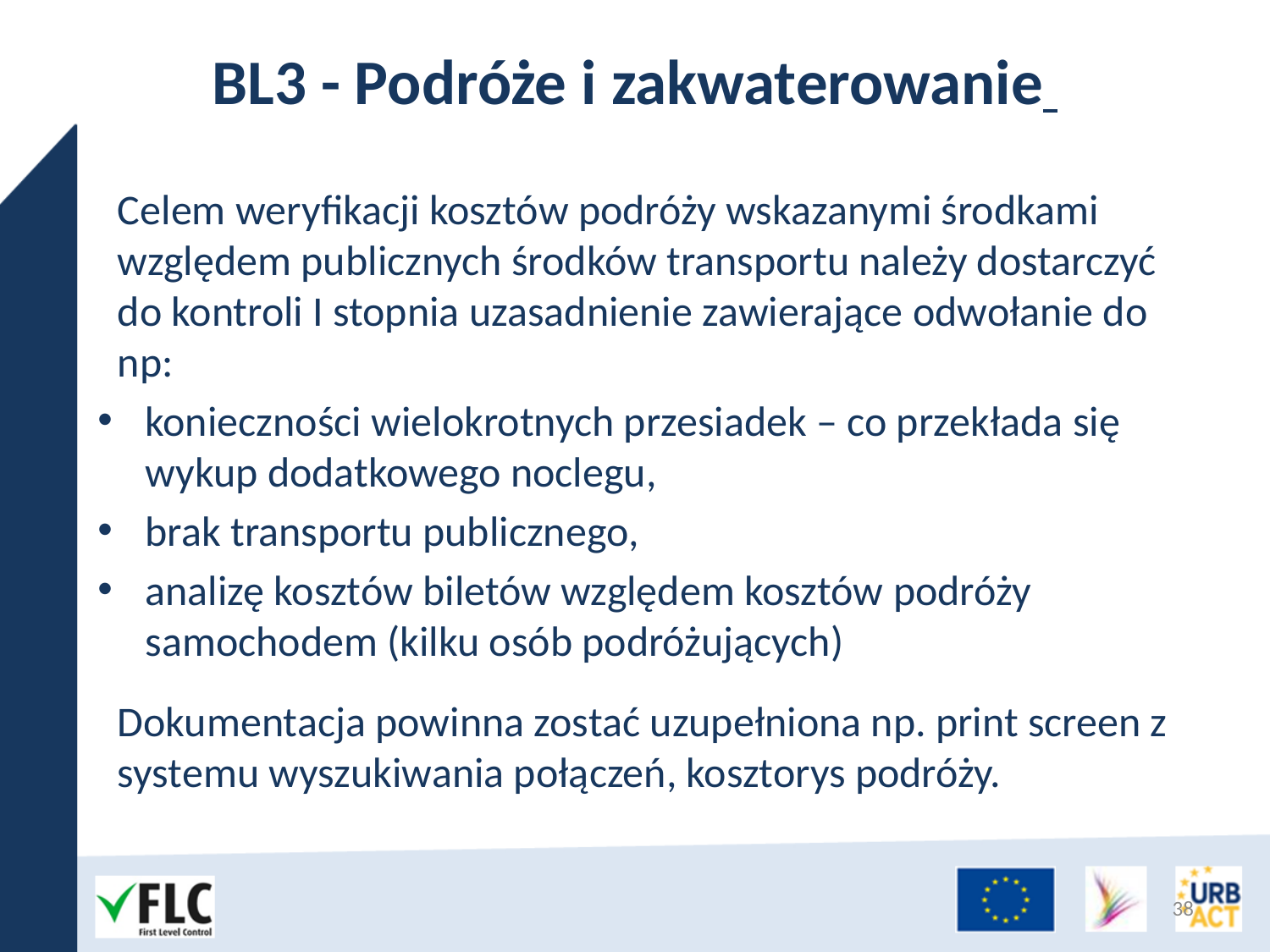

# BL3 - Podróże i zakwaterowanie
Celem weryfikacji kosztów podróży wskazanymi środkami względem publicznych środków transportu należy dostarczyć do kontroli I stopnia uzasadnienie zawierające odwołanie do np:
konieczności wielokrotnych przesiadek – co przekłada się wykup dodatkowego noclegu,
brak transportu publicznego,
analizę kosztów biletów względem kosztów podróży samochodem (kilku osób podróżujących)
Dokumentacja powinna zostać uzupełniona np. print screen z systemu wyszukiwania połączeń, kosztorys podróży.

38